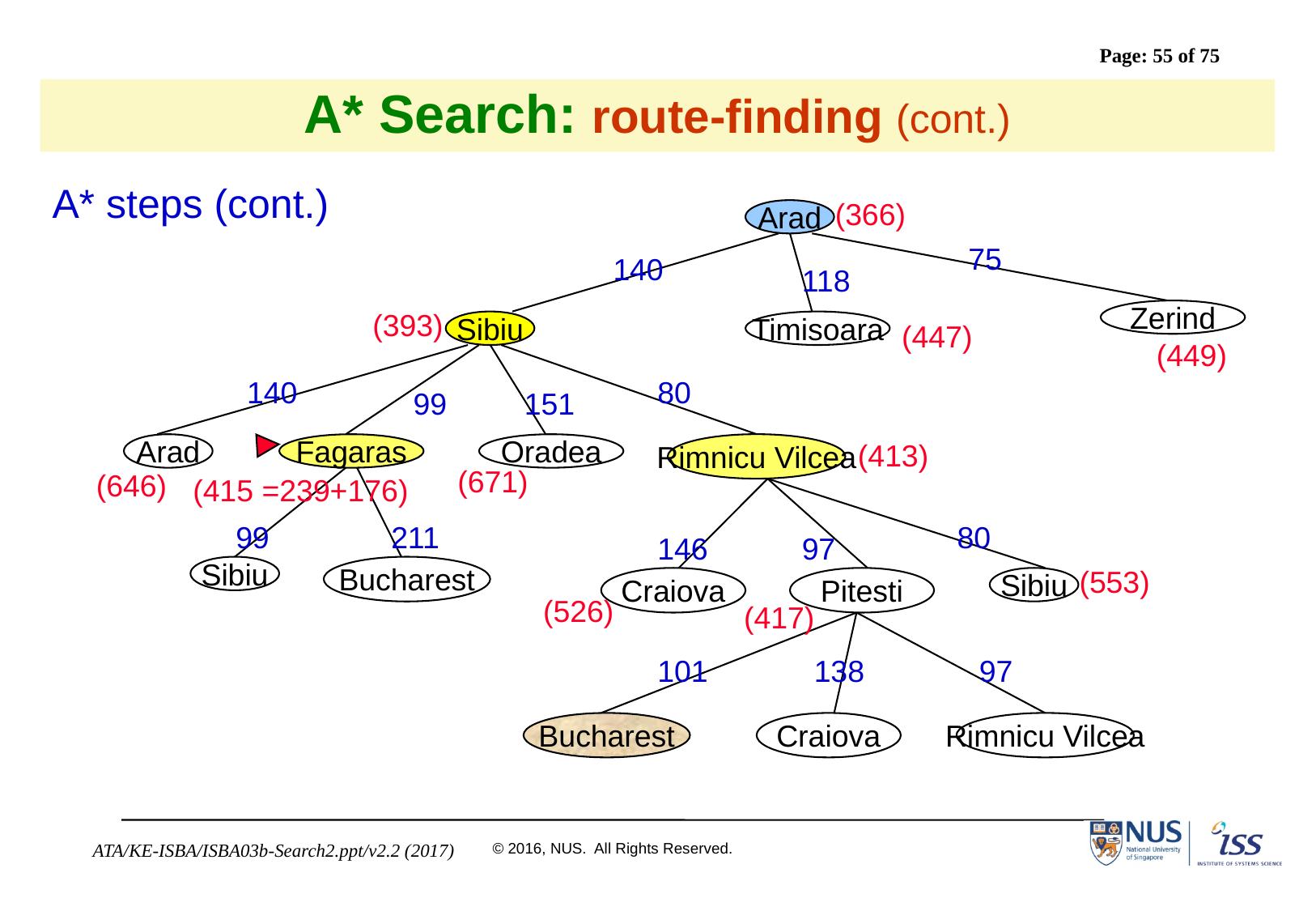

# A* Search: route-finding (cont.)
A* steps (cont.)
(366)
Arad

75
140
118
(393)
Zerind
Sibiu
Timisoara
(447)
(449)

140
80
99
151
(413)

Arad
Fagaras
Oradea
Rimnicu Vilcea
(671)
(646)
(415 =239+176)

99
211
80
146
97
Sibiu
Bucharest
(553)
Craiova
Pitesti
Sibiu
(526)
(417)

101
138
97
Bucharest
Craiova
Rimnicu Vilcea